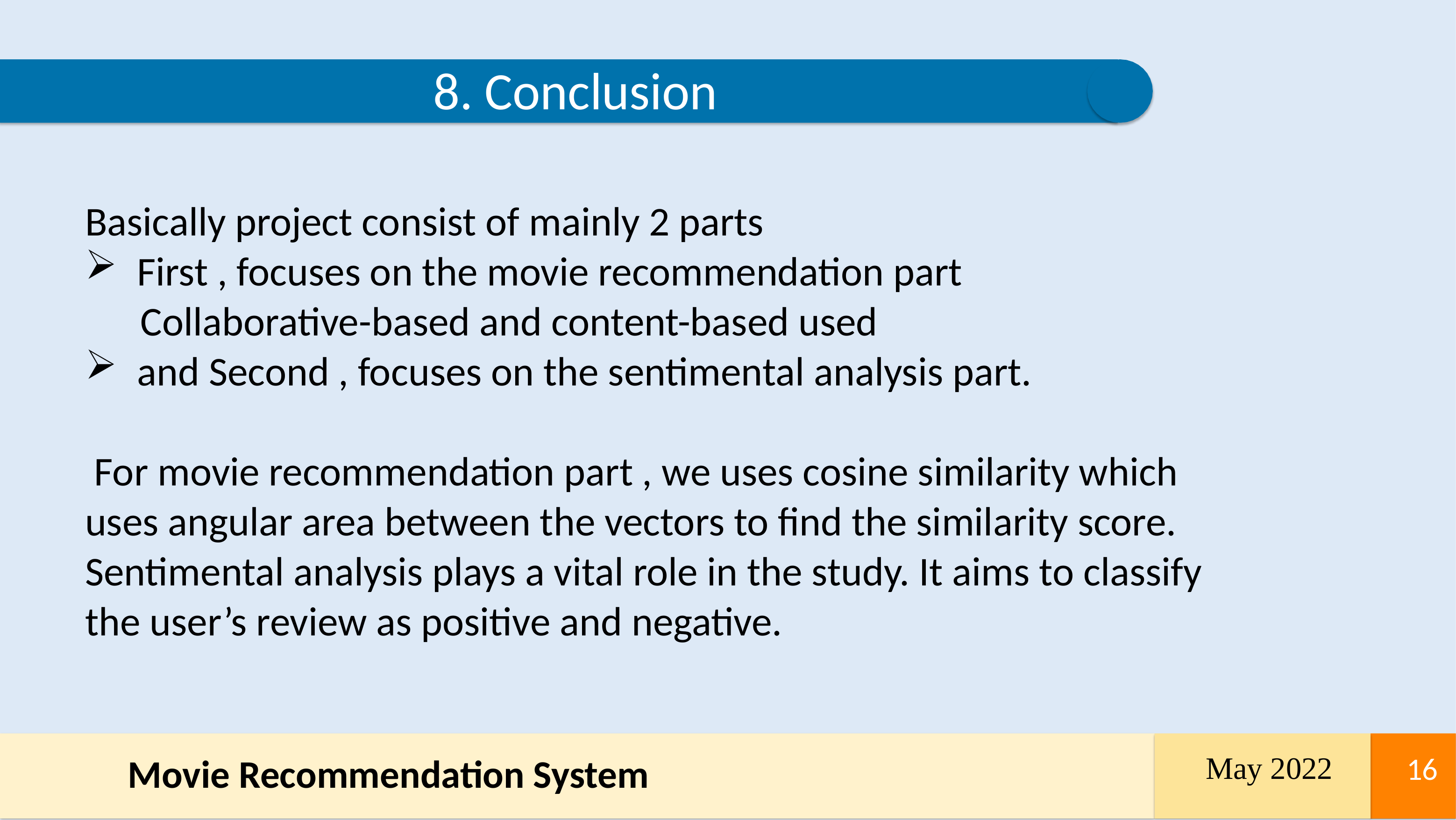

# 8. Conclusion

Basically project consist of mainly 2 parts
 First , focuses on the movie recommendation part
      Collaborative-based and content-based used
 and Second , focuses on the sentimental analysis part.

 For movie recommendation part , we uses cosine similarity which
uses angular area between the vectors to find the similarity score.
Sentimental analysis plays a vital role in the study. It aims to classify
the user’s review as positive and negative.

16
May 2022
Movie Recommendation System